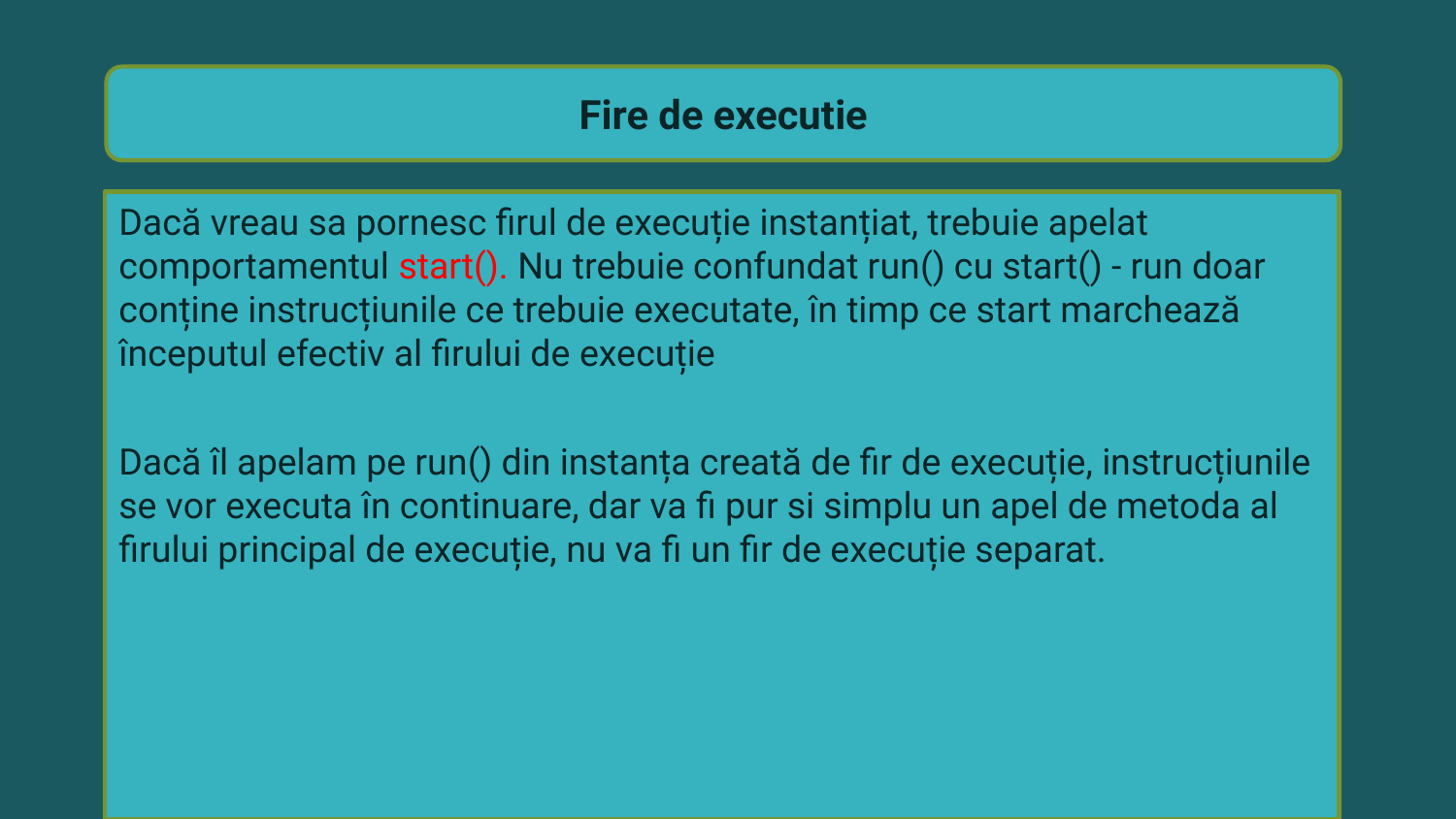

Fire de executie
Dacă vreau sa pornesc firul de execuție instanțiat, trebuie apelat comportamentul start(). Nu trebuie confundat run() cu start() - run doar conține instrucțiunile ce trebuie executate, în timp ce start marchează începutul efectiv al firului de execuție

Dacă îl apelam pe run() din instanța creată de fir de execuție, instrucțiunile se vor executa în continuare, dar va fi pur si simplu un apel de metoda al firului principal de execuție, nu va fi un fir de execuție separat.